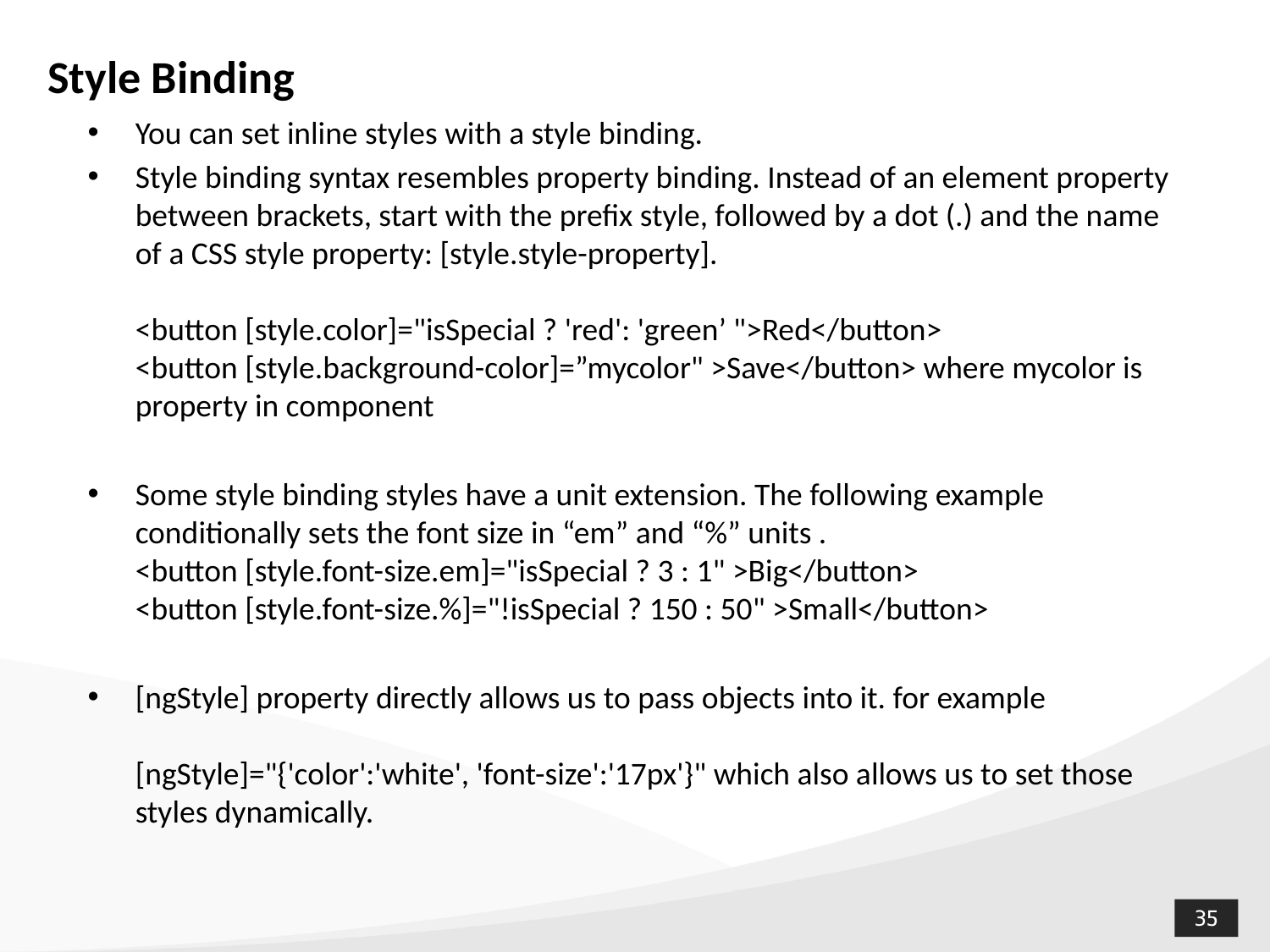

# Style Binding
You can set inline styles with a style binding.
Style binding syntax resembles property binding. Instead of an element property between brackets, start with the prefix style, followed by a dot (.) and the name of a CSS style property: [style.style-property].
<button [style.color]="isSpecial ? 'red': 'green’ ">Red</button>
<button [style.background-color]=”mycolor" >Save</button> where mycolor is property in component

Some style binding styles have a unit extension. The following example conditionally sets the font size in “em” and “%” units .
<button [style.font-size.em]="isSpecial ? 3 : 1" >Big</button>
<button [style.font-size.%]="!isSpecial ? 150 : 50" >Small</button>

[ngStyle] property directly allows us to pass objects into it. for example
[ngStyle]="{'color':'white', 'font-size':'17px'}" which also allows us to set those styles dynamically.